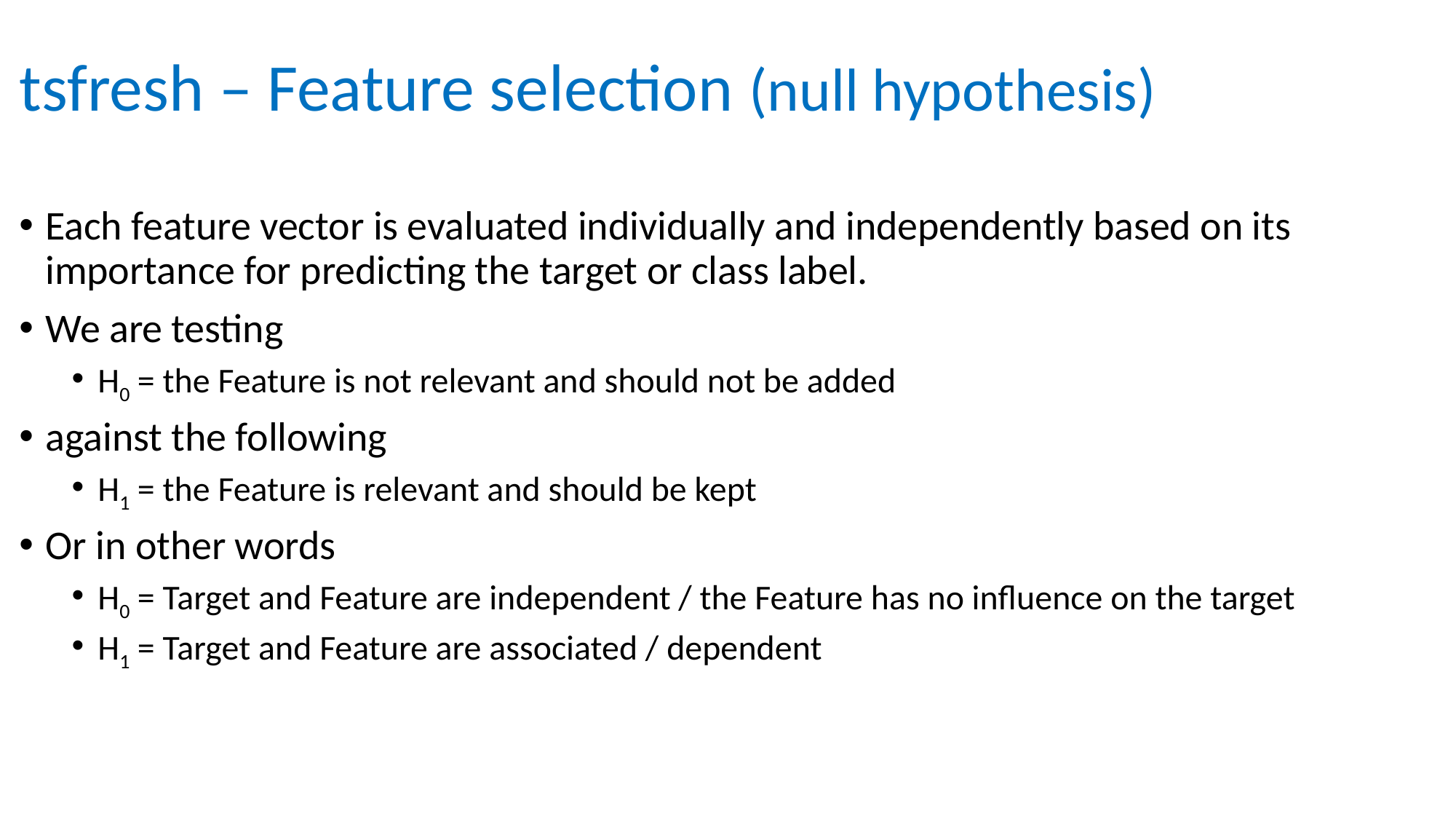

# tsfresh – Feature selection (null hypothesis)
Each feature vector is evaluated individually and independently based on its importance for predicting the target or class label.
We are testing
H0 = the Feature is not relevant and should not be added
against the following
H1 = the Feature is relevant and should be kept
Or in other words
H0 = Target and Feature are independent / the Feature has no influence on the target
H1 = Target and Feature are associated / dependent